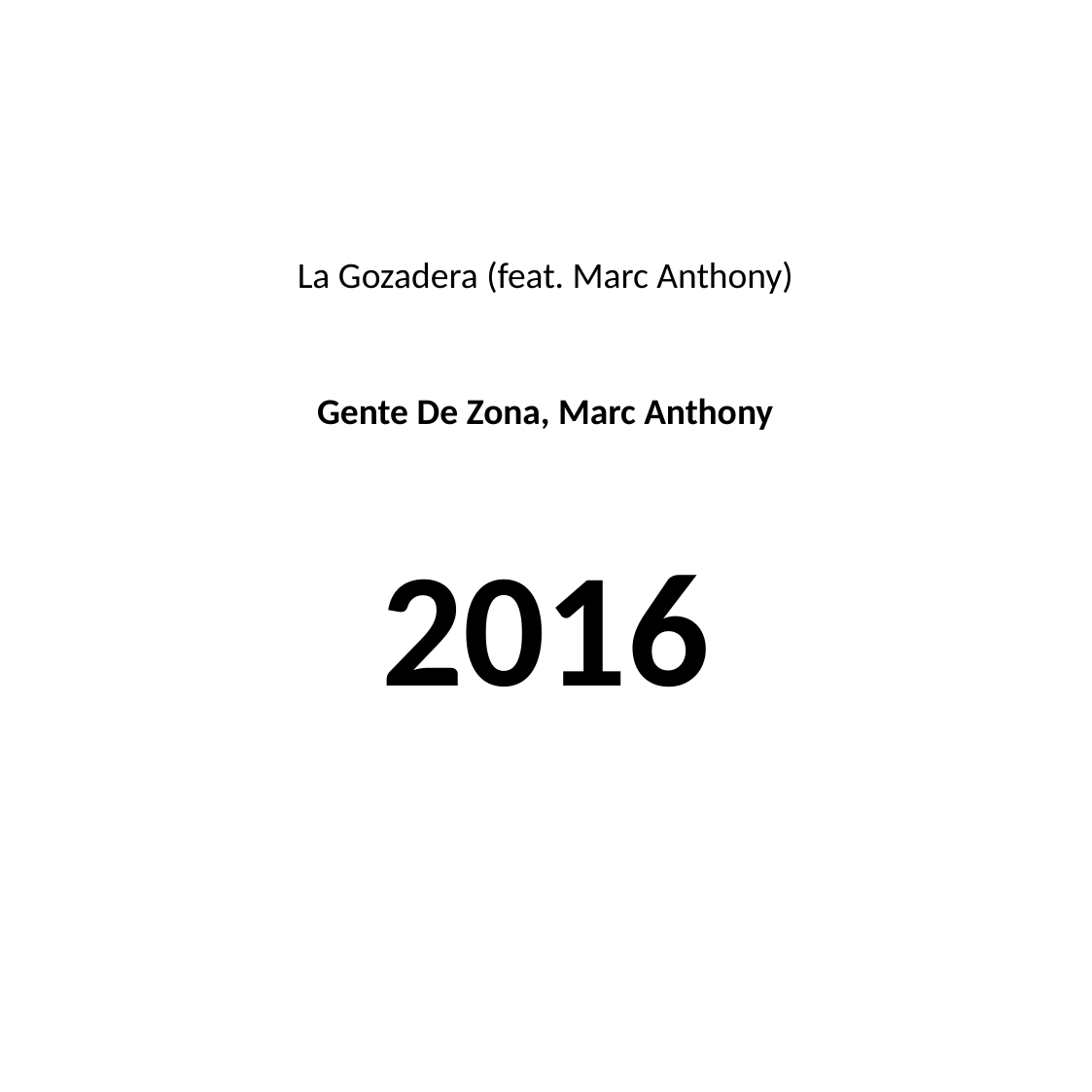

#

La Gozadera (feat. Marc Anthony)

Gente De Zona, Marc Anthony

2016